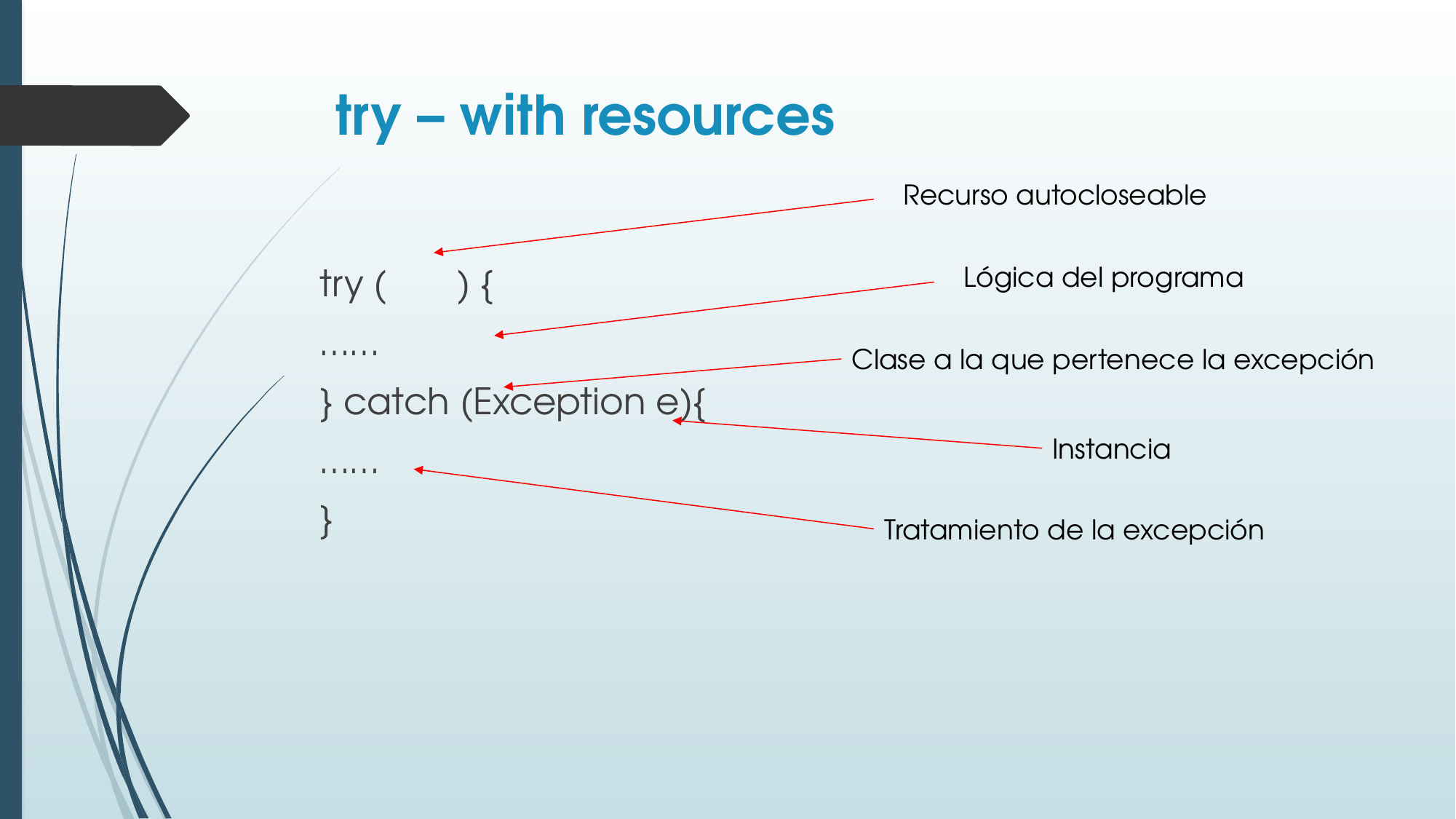

# try – with resources
Recurso autocloseable
try (       ) {
……
} catch (Exception e){
……
}

Lógica del programa
Clase a la que pertenece la excepción
Instancia
Tratamiento de la excepción